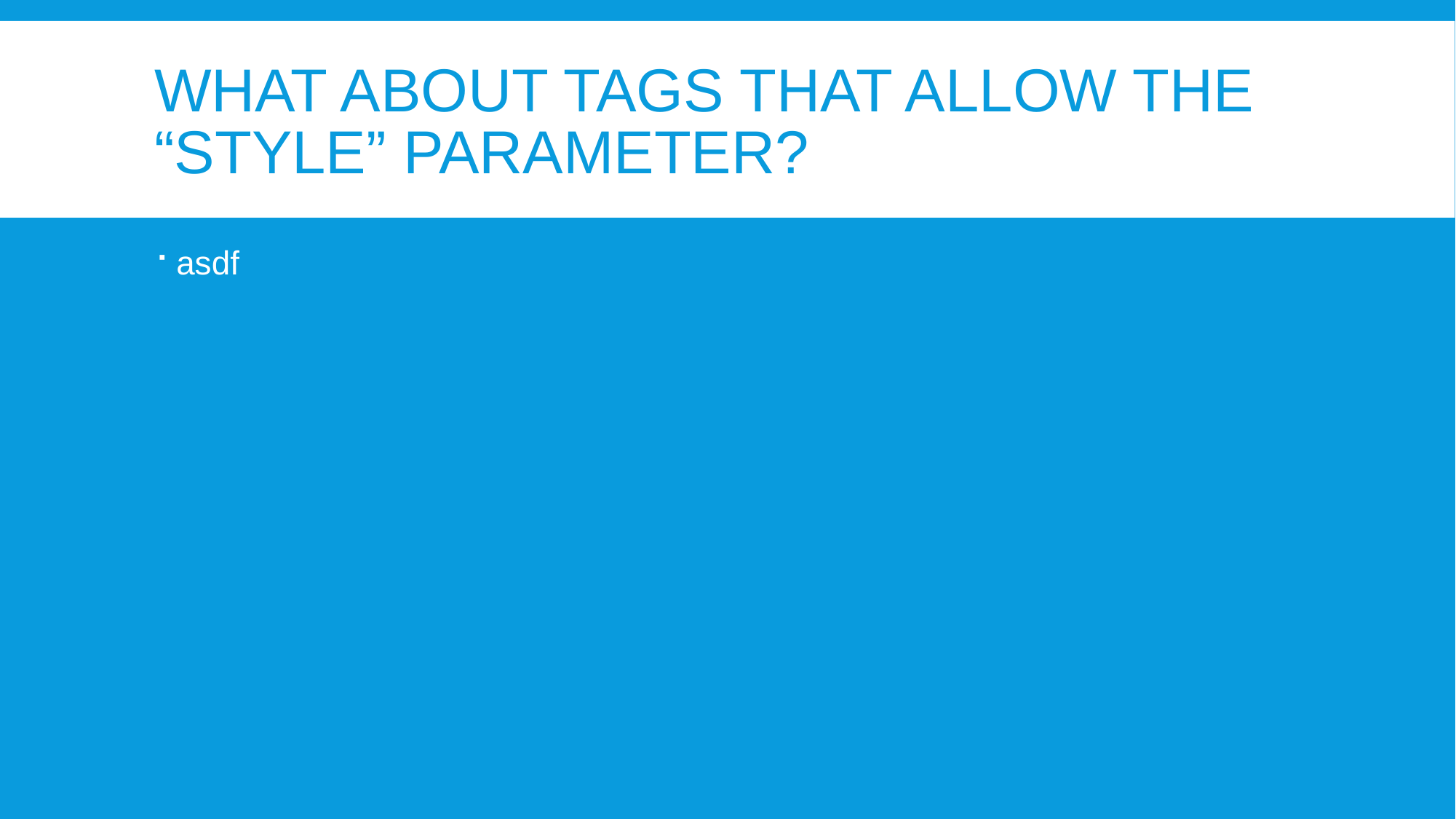

# What about tags that allow the “style” parameter?
asdf